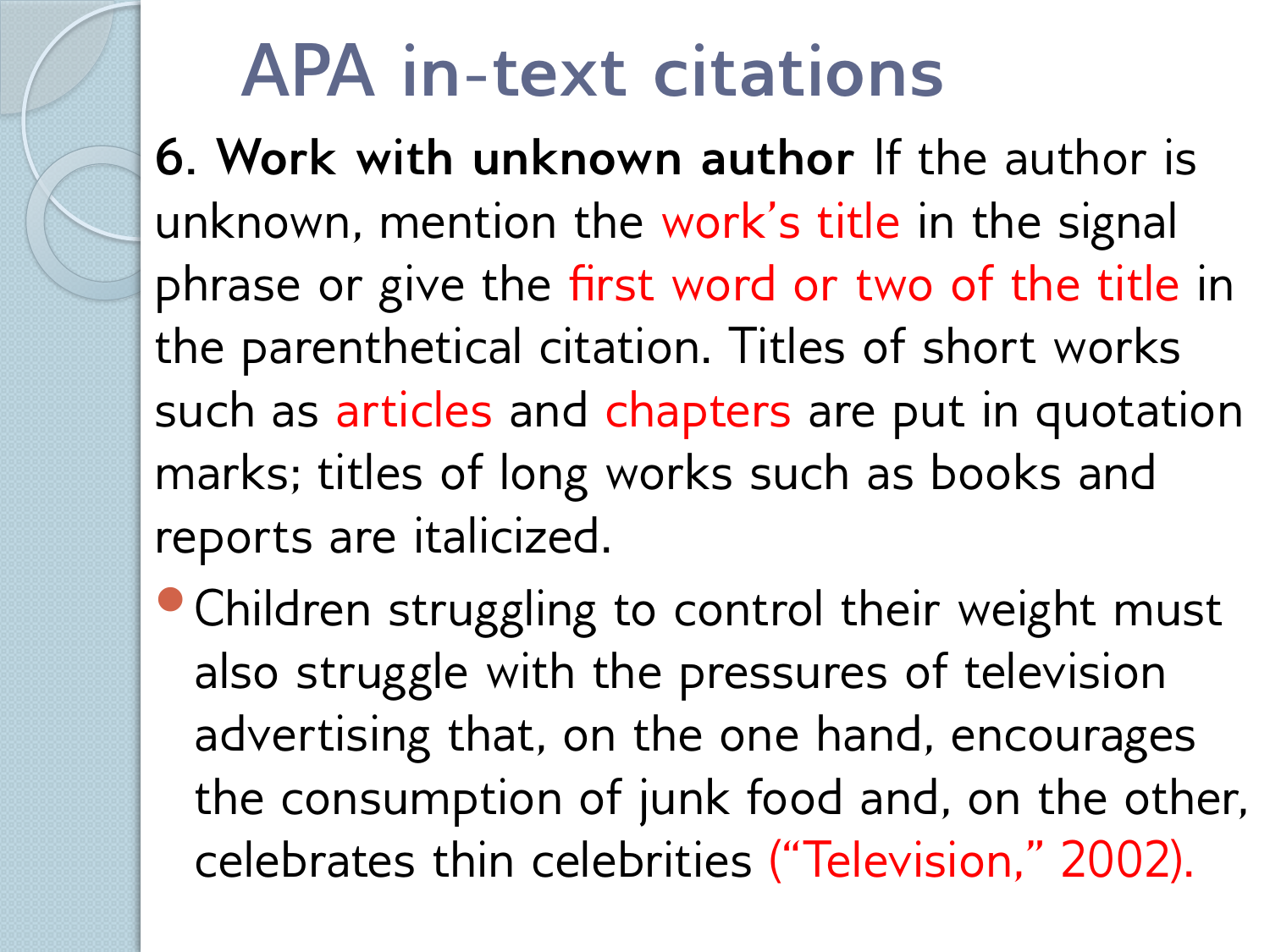

# APA in-text citations
6. Work with unknown author If the author is unknown, mention the work’s title in the signal phrase or give the first word or two of the title in the parenthetical citation. Titles of short works such as articles and chapters are put in quotation marks; titles of long works such as books and reports are italicized.
Children struggling to control their weight must also struggle with the pressures of television advertising that, on the one hand, encourages the consumption of junk food and, on the other, celebrates thin celebrities (“Television,” 2002).